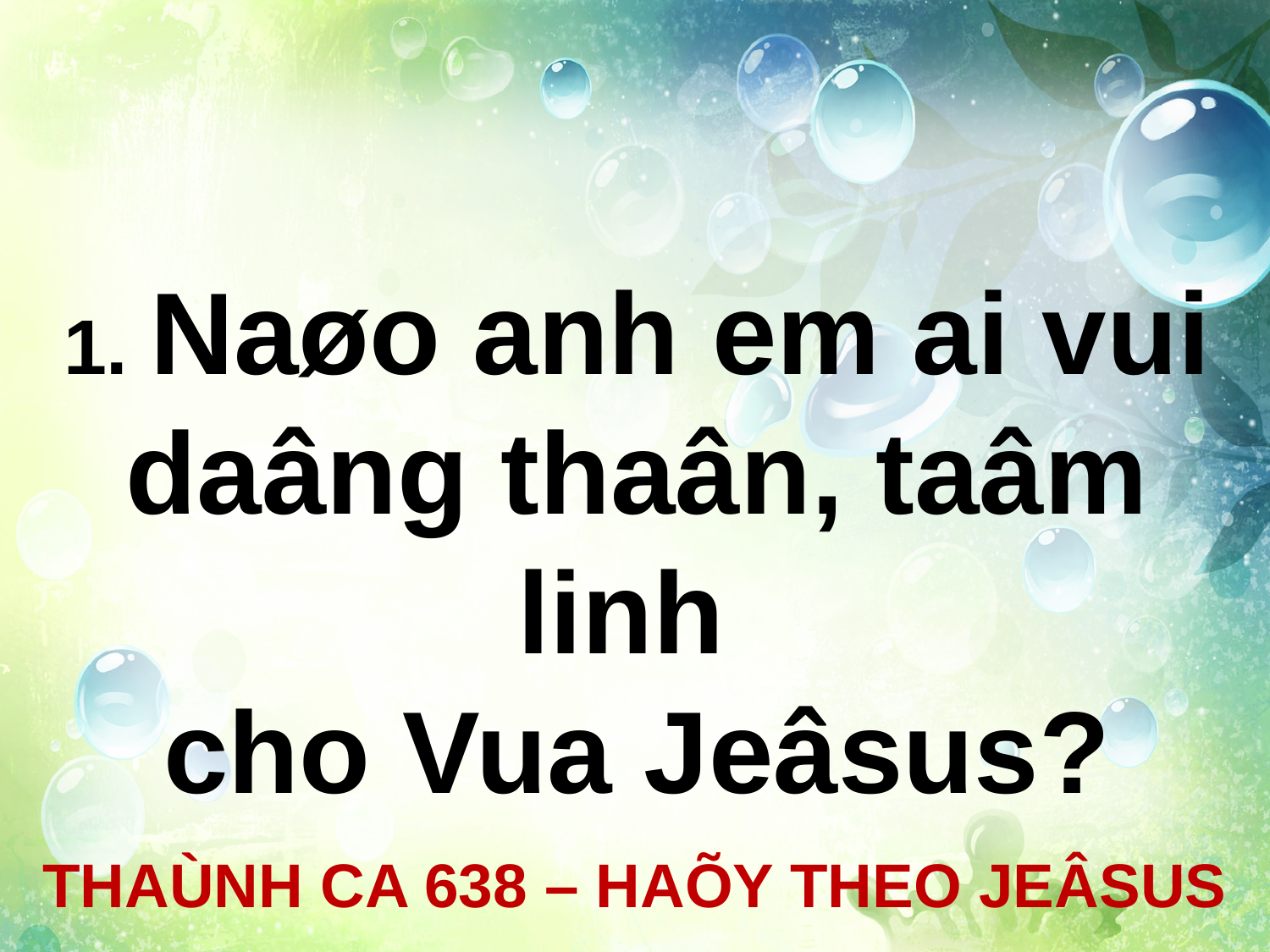

1. Naøo anh em ai vui daâng thaân, taâm linh
cho Vua Jeâsus?
THAÙNH CA 638 – HAÕY THEO JEÂSUS